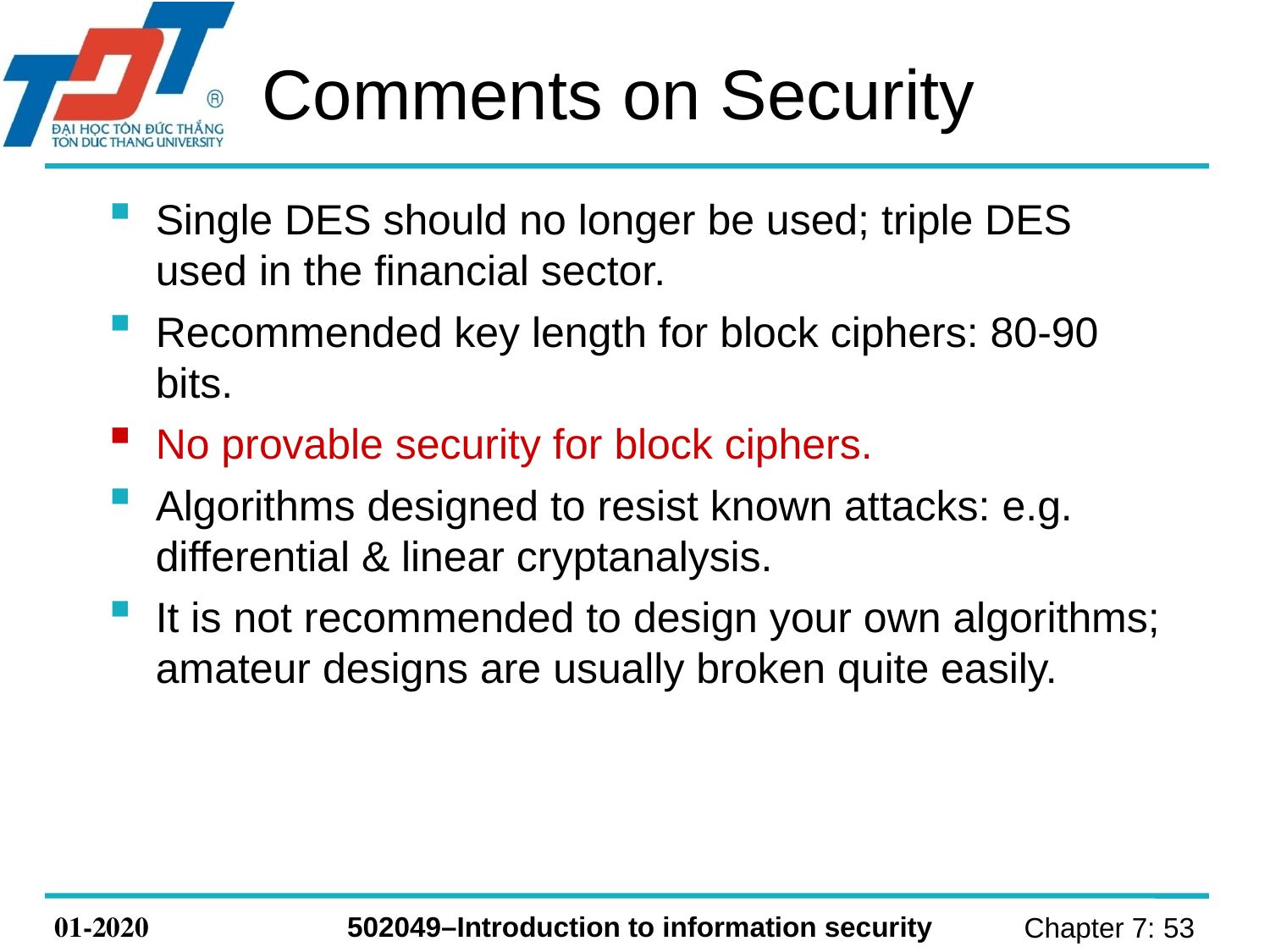

# Comments on Security
Single DES should no longer be used; triple DES used in the financial sector.
Recommended key length for block ciphers: 80-90 bits.
No provable security for block ciphers.
Algorithms designed to resist known attacks: e.g. differential & linear cryptanalysis.
It is not recommended to design your own algorithms; amateur designs are usually broken quite easily.